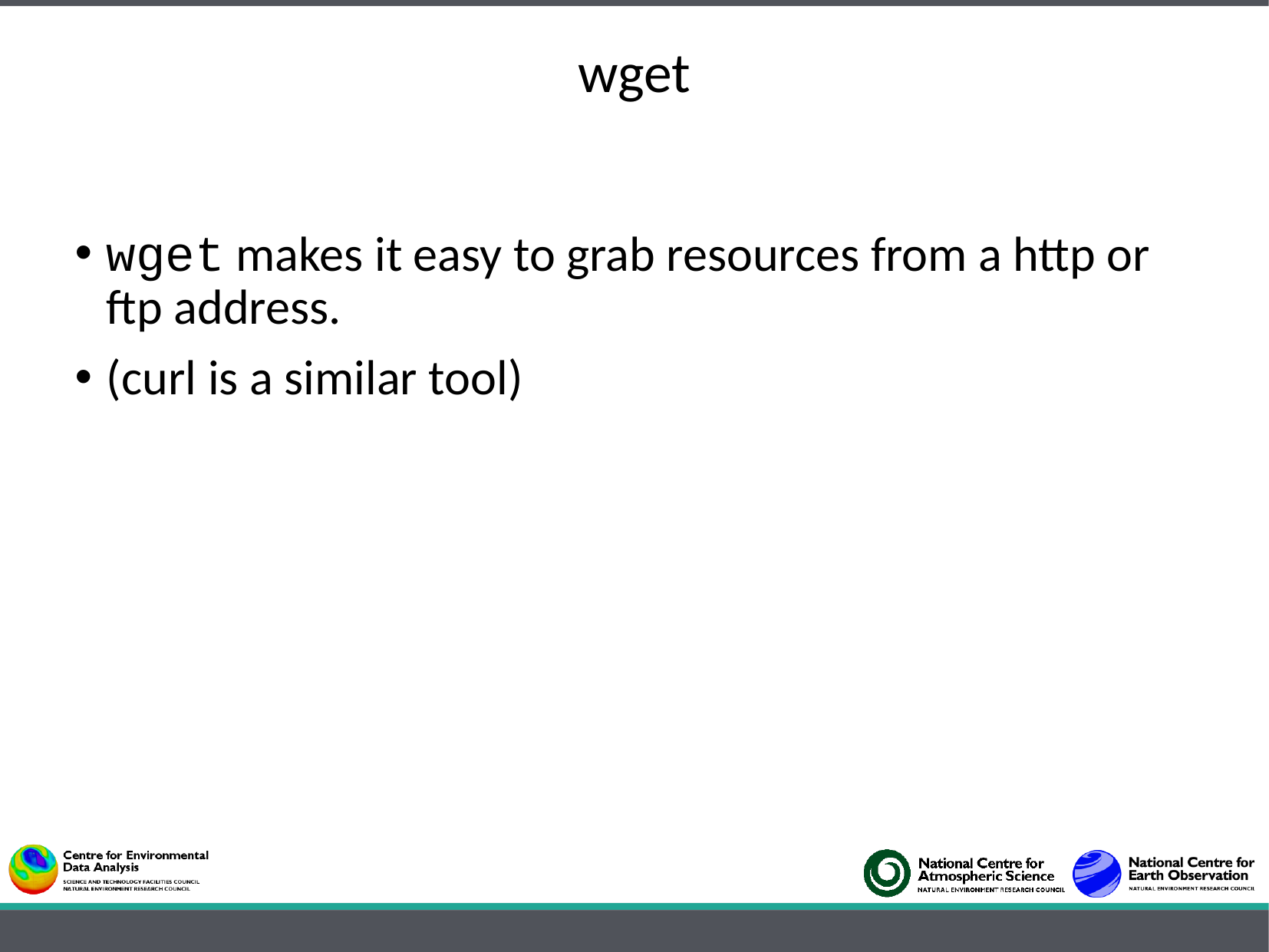

# wget
wget makes it easy to grab resources from a http or ftp address.
(curl is a similar tool)